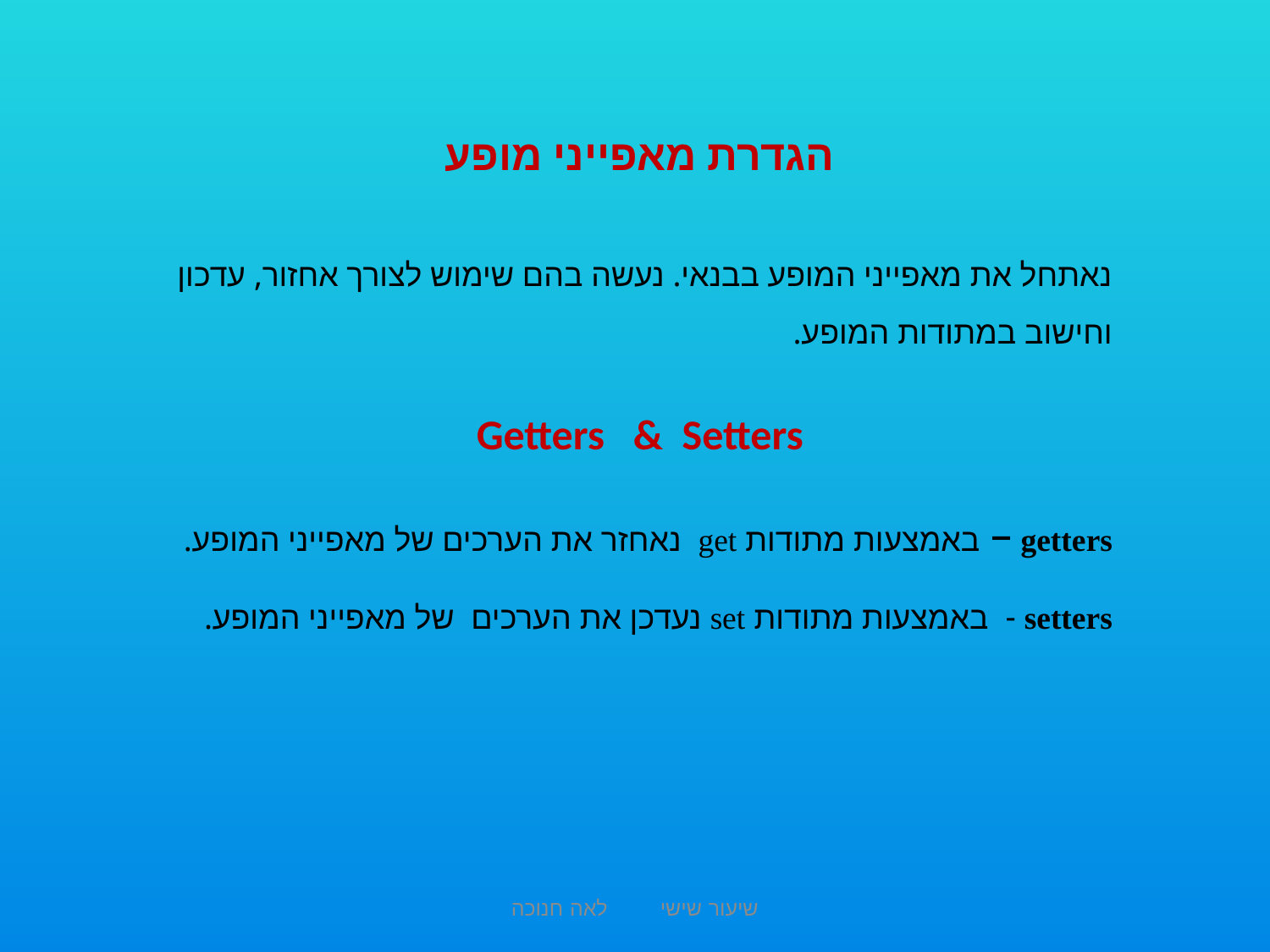

הגדרת מאפייני מופע

נאתחל את מאפייני המופע בבנאי. נעשה בהם שימוש לצורך אחזור, עדכון וחישוב במתודות המופע.

Getters   &  Setters

getters – באמצעות מתודות get  נאחזר את הערכים של מאפייני המופע.

setters -  באמצעות מתודות set נעדכן את הערכים  של מאפייני המופע.

שיעור שישי        לאה חנוכה